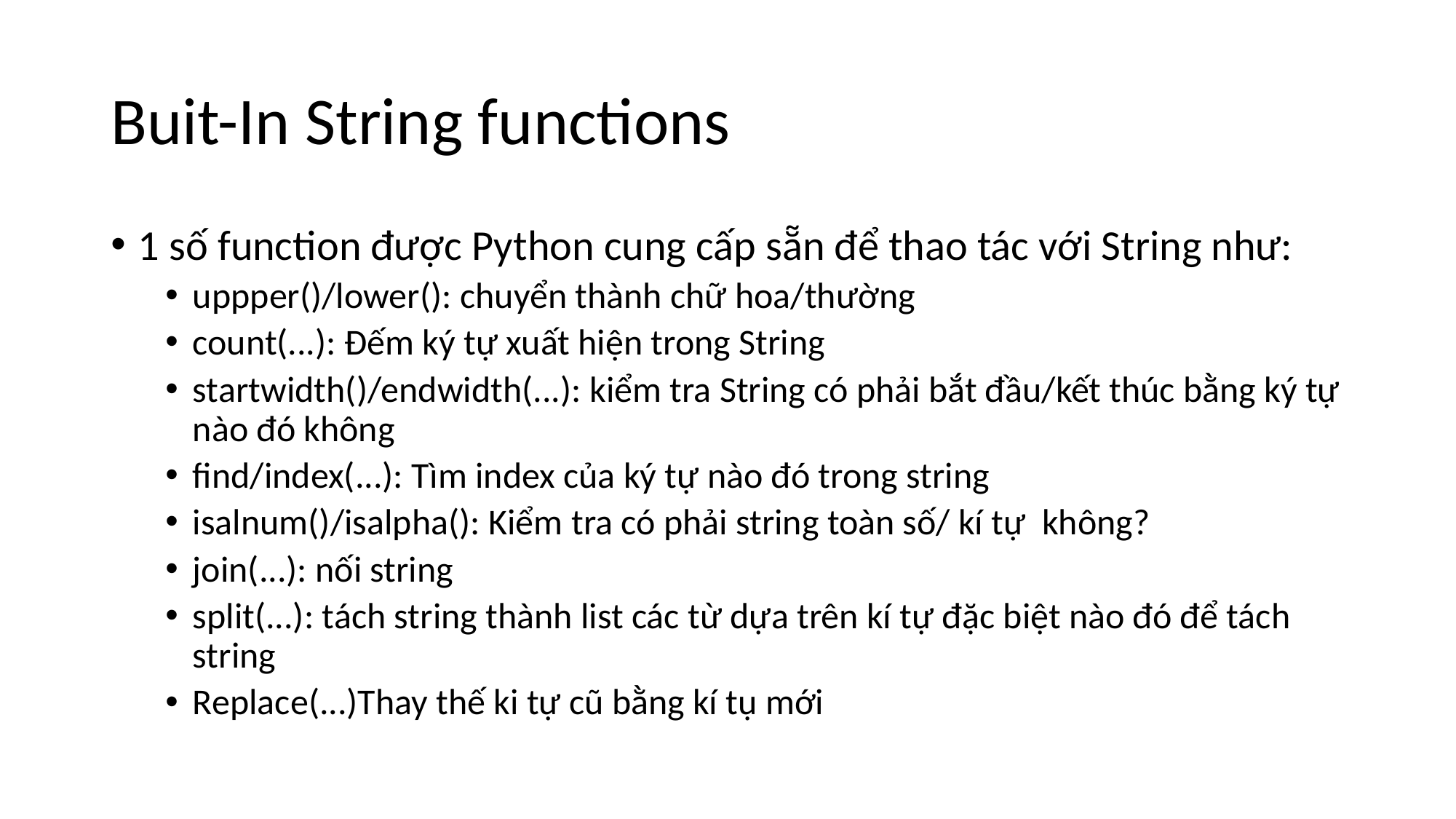

# Buit-In String functions
1 số function được Python cung cấp sẵn để thao tác với String như:
uppper()/lower(): chuyển thành chữ hoa/thường
count(...): Đếm ký tự xuất hiện trong String
startwidth()/endwidth(...): kiểm tra String có phải bắt đầu/kết thúc bằng ký tự nào đó không
find/index(...): Tìm index của ký tự nào đó trong string
isalnum()/isalpha(): Kiểm tra có phải string toàn số/ kí tự  không?
join(...): nối string
split(...): tách string thành list các từ dựa trên kí tự đặc biệt nào đó để tách string
Replace(...)Thay thế ki tự cũ bằng kí tụ mới